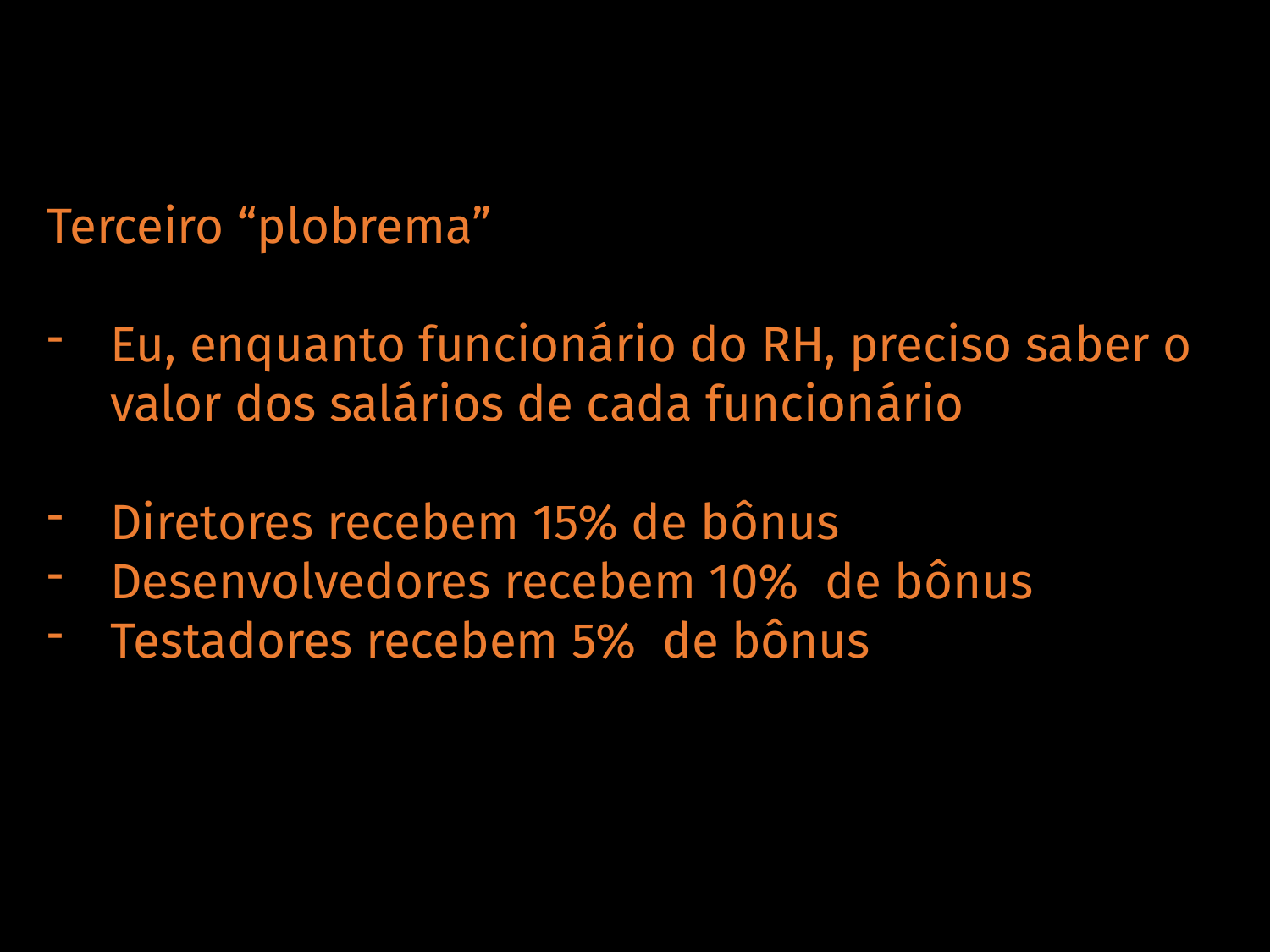

Terceiro “plobrema”

Eu, enquanto funcionário do RH, preciso saber o valor dos salários de cada funcionário

Diretores recebem 15% de bônus
Desenvolvedores recebem 10%  de bônus
Testadores recebem 5%  de bônus